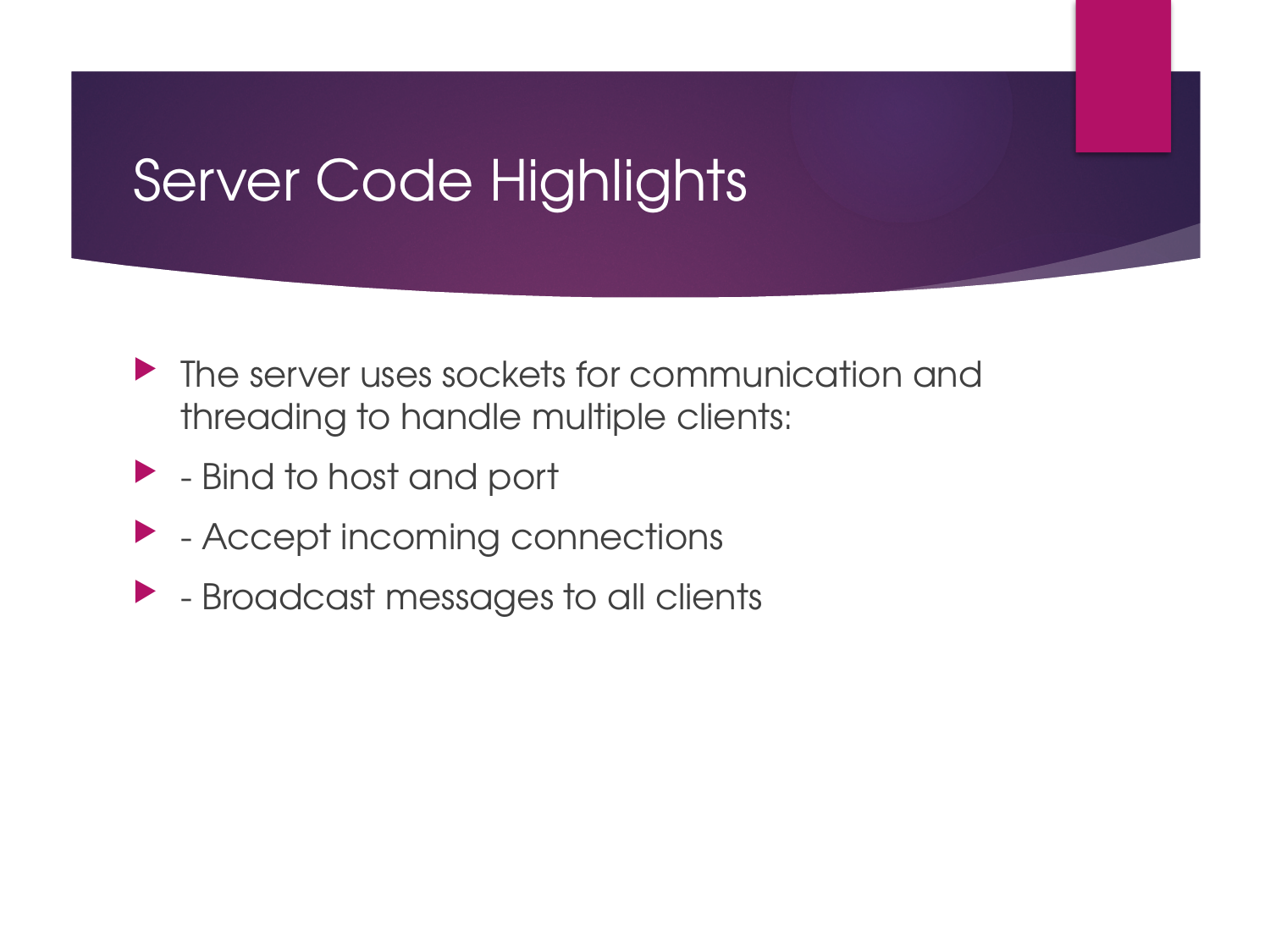

# Server Code Highlights
The server uses sockets for communication and threading to handle multiple clients:
- Bind to host and port
- Accept incoming connections
- Broadcast messages to all clients